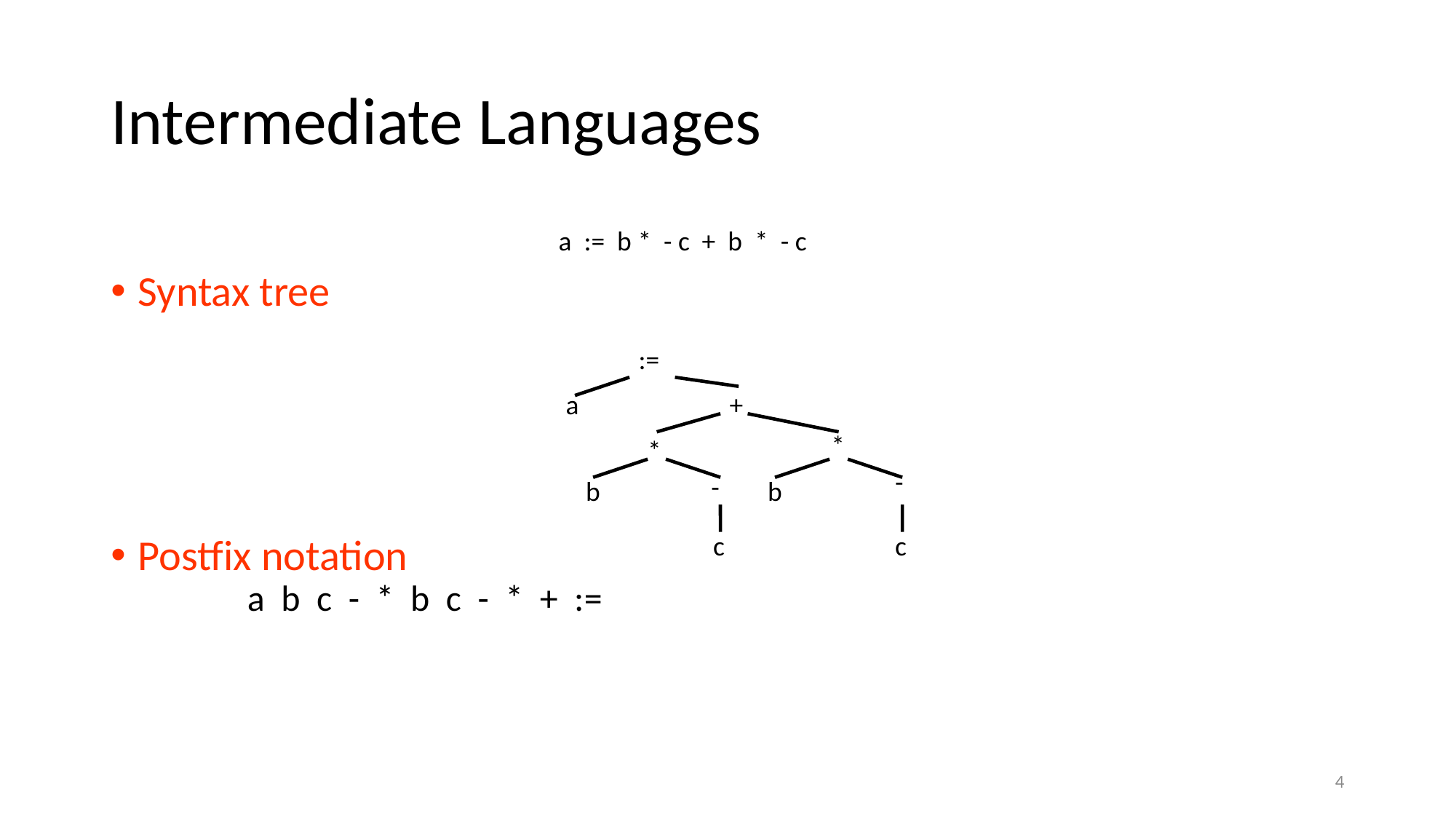

# Intermediate Languages
a  :=  b *  - c  +  b  *  - c
Syntax tree

Postfix notation
	a  b  c  -  *  b  c  -  *  +  :=
:=

a
+

*
*

-
-
b
b

c
c
4